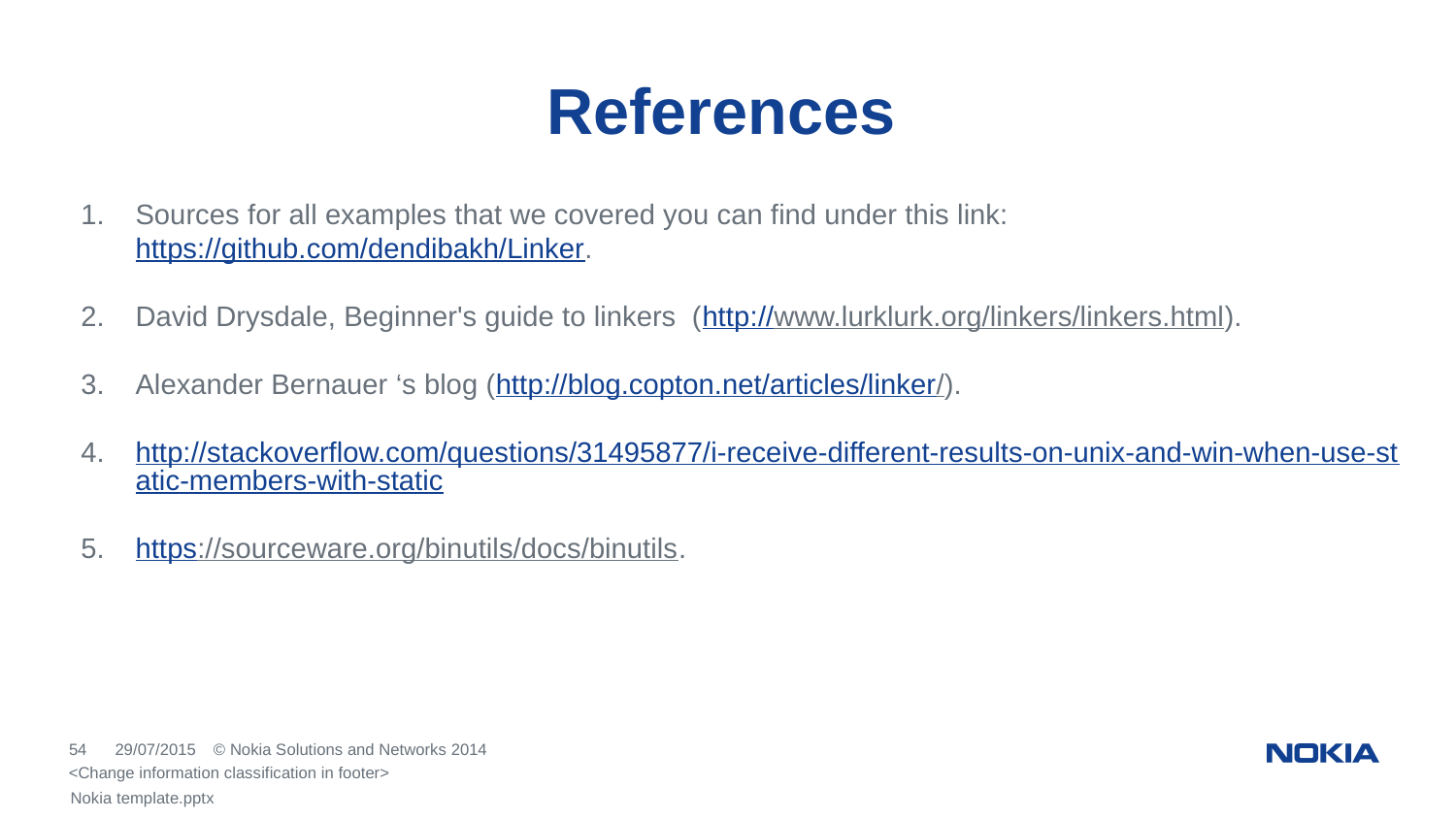

# References
Sources for all examples that we covered you can find under this link: https://github.com/dendibakh/Linker.
David Drysdale, Beginner's guide to linkers  (http://www.lurklurk.org/linkers/linkers.html).

Alexander Bernauer ‘s blog (http://blog.copton.net/articles/linker/).

http://stackoverflow.com/questions/31495877/i-receive-different-results-on-unix-and-win-when-use-static-members-with-static

https://sourceware.org/binutils/docs/binutils.

<Change information classification in footer>